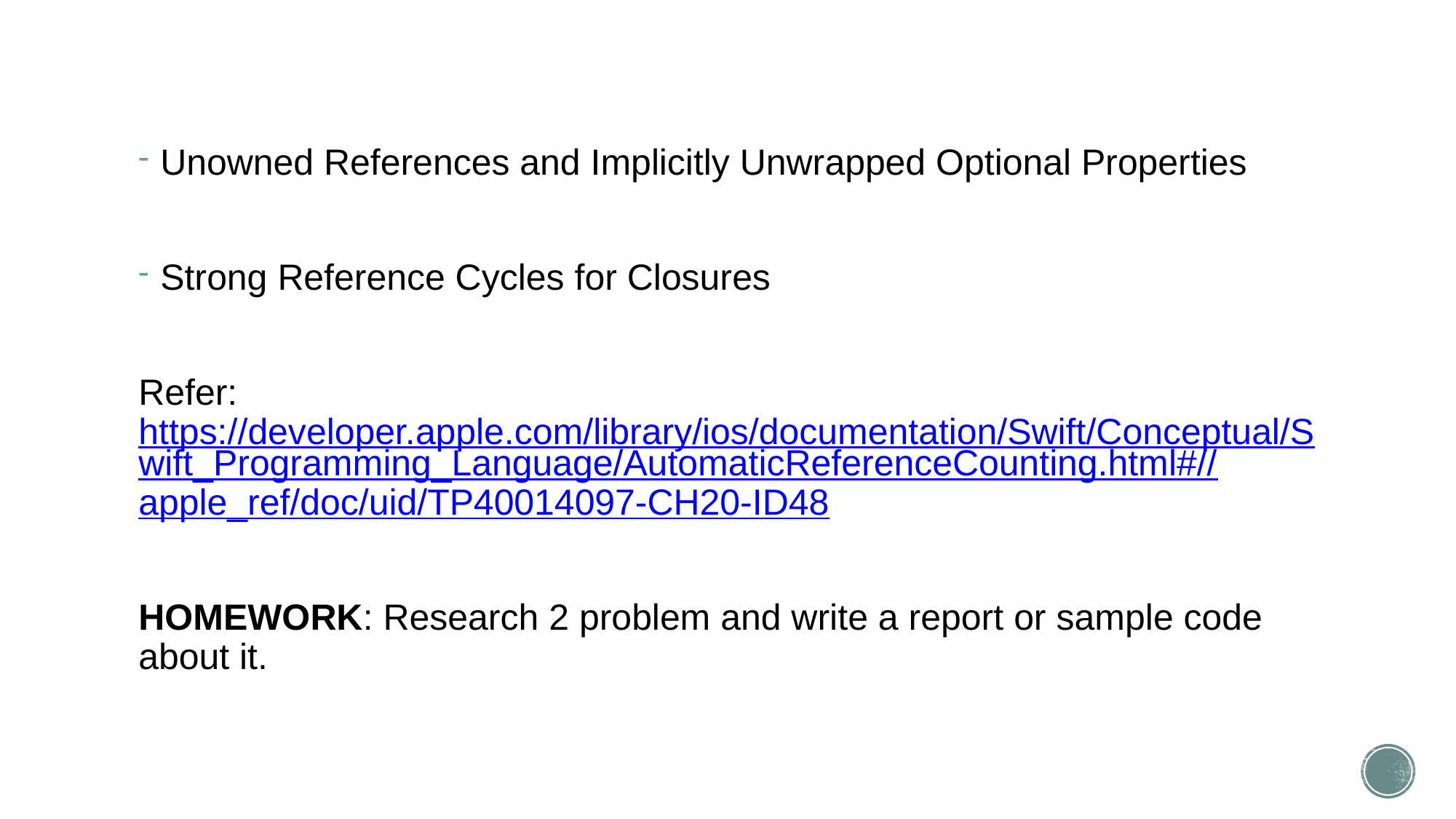

Unowned References and Implicitly Unwrapped Optional Properties

Strong Reference Cycles for Closures

Refer: https://developer.apple.com/library/ios/documentation/Swift/Conceptual/Swift_Programming_Language/AutomaticReferenceCounting.html#//apple_ref/doc/uid/TP40014097-CH20-ID48

HOMEWORK: Research 2 problem and write a report or sample code about it.